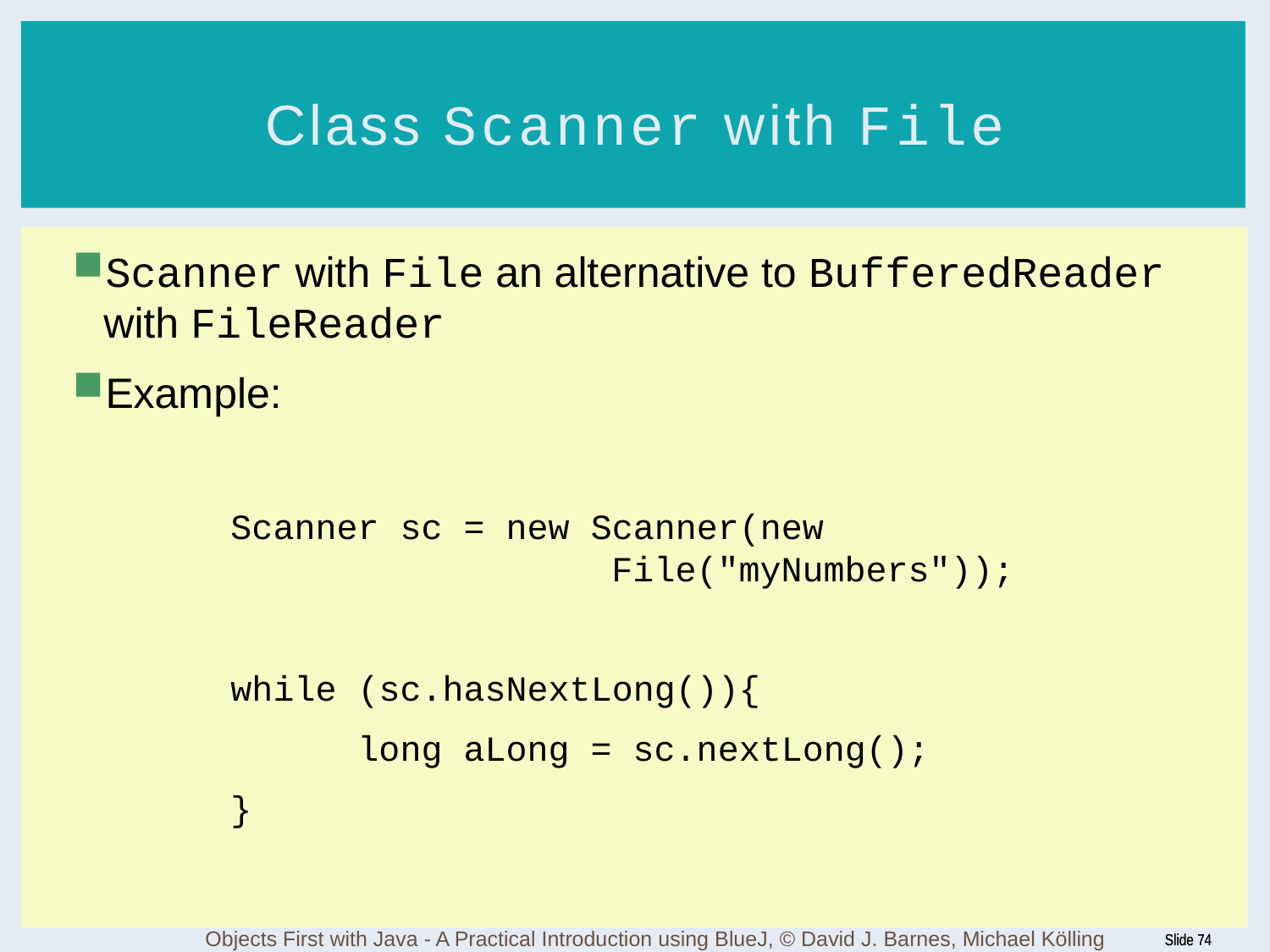

# Class Scanner with File
Scanner with File an alternative to BufferedReader with FileReader
Example:

		Scanner sc = new Scanner(new 							File("myNumbers"));

		while (sc.hasNextLong()){
			long aLong = sc.nextLong();
		}
Objects First with Java - A Practical Introduction using BlueJ, © David J. Barnes, Michael Kölling